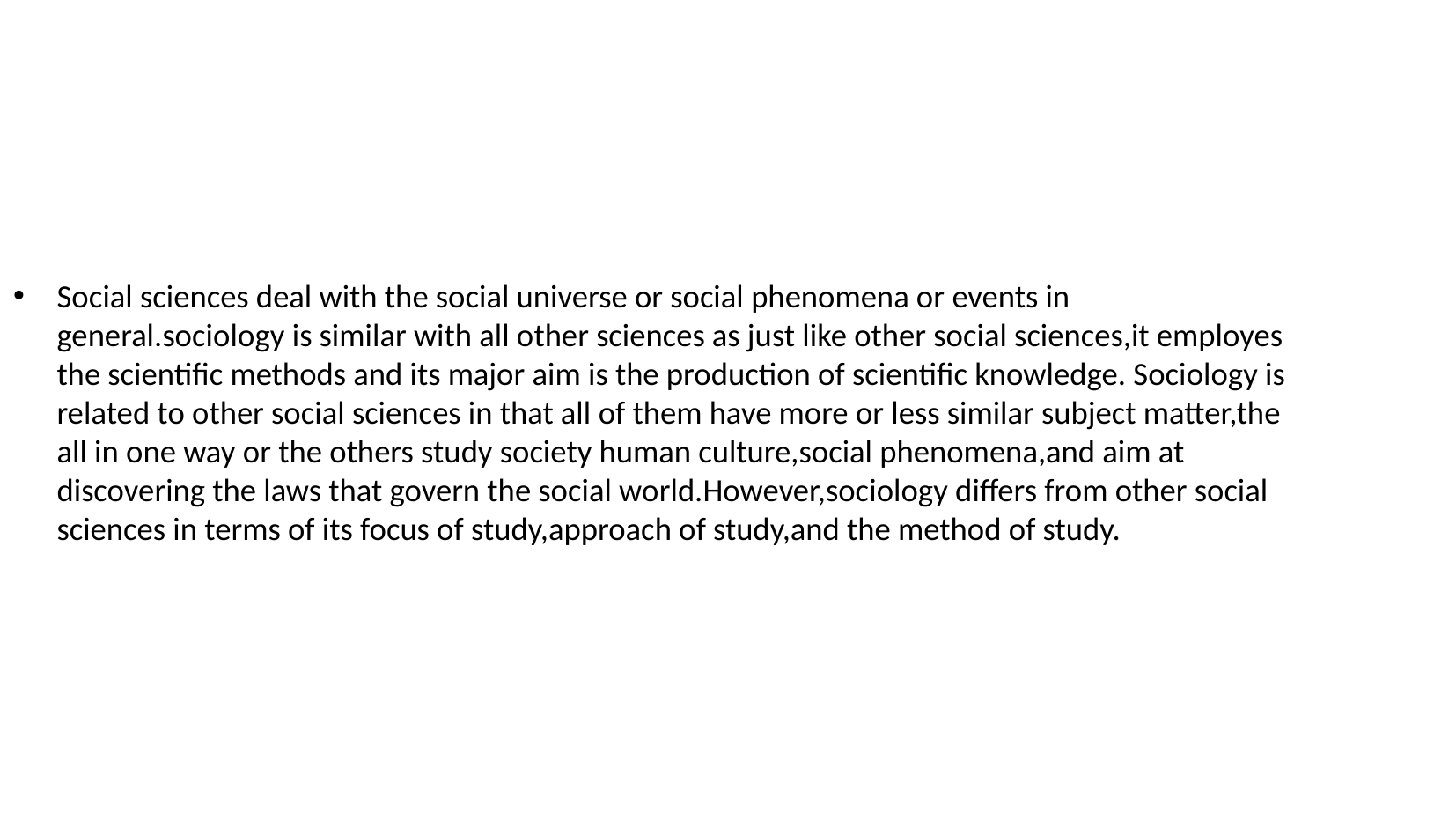

Social sciences deal with the social universe or social phenomena or events in general.sociology is similar with all other sciences as just like other social sciences,it employes the scientific methods and its major aim is the production of scientific knowledge. Sociology is related to other social sciences in that all of them have more or less similar subject matter,the all in one way or the others study society human culture,social phenomena,and aim at discovering the laws that govern the social world.However,sociology differs from other social sciences in terms of its focus of study,approach of study,and the method of study.